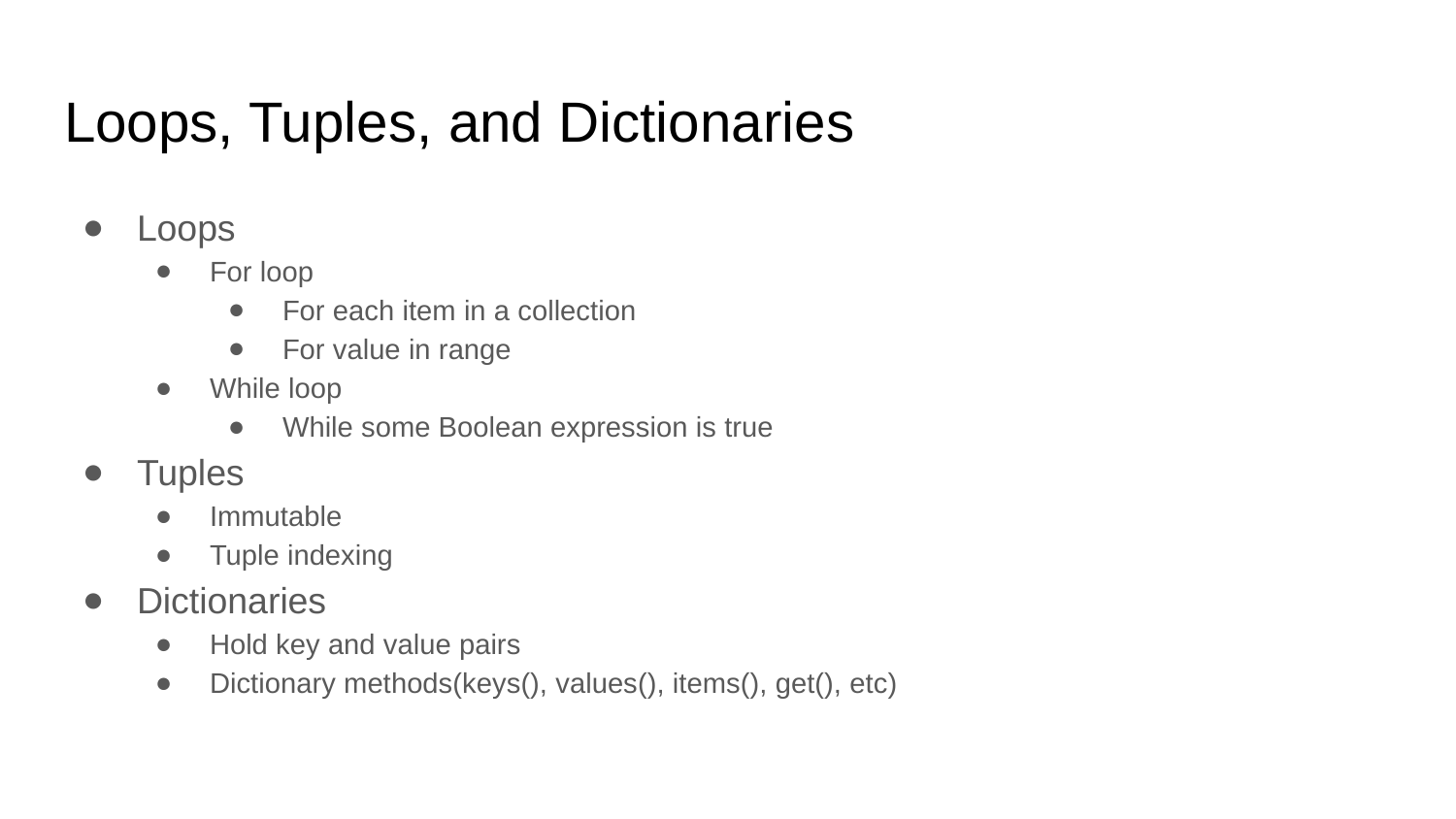

# Loops, Tuples, and Dictionaries
Loops
For loop
For each item in a collection
For value in range
While loop
While some Boolean expression is true
Tuples
Immutable
Tuple indexing
Dictionaries
Hold key and value pairs
Dictionary methods(keys(), values(), items(), get(), etc)